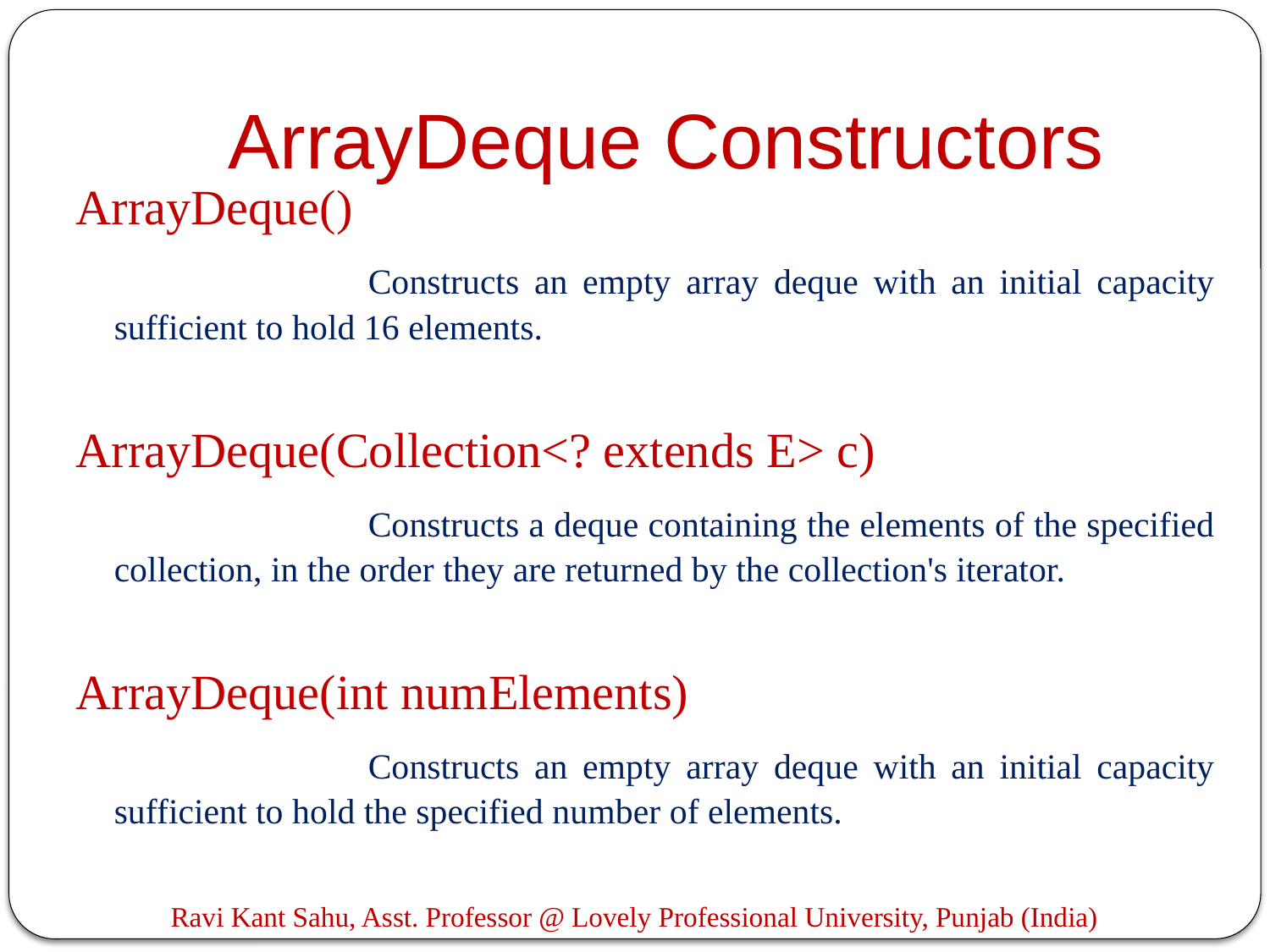

# ArrayDeque Constructors
ArrayDeque()
			Constructs an empty array deque with an initial capacity sufficient to hold 16 elements.

ArrayDeque(Collection<? extends E> c)
			Constructs a deque containing the elements of the specified collection, in the order they are returned by the collection's iterator.

ArrayDeque(int numElements)
			Constructs an empty array deque with an initial capacity sufficient to hold the specified number of elements.

Ravi Kant Sahu, Asst. Professor @ Lovely Professional University, Punjab (India)